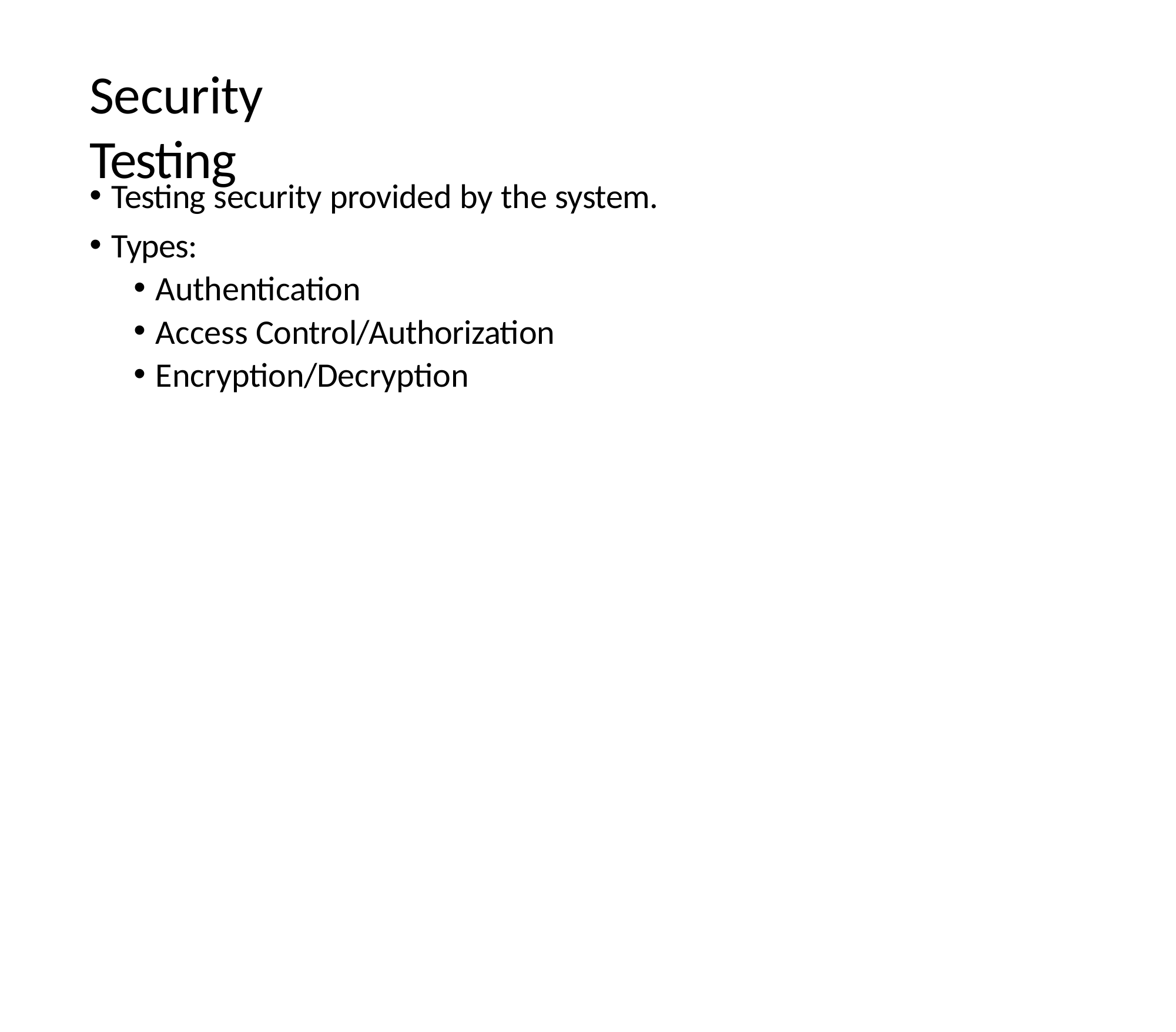

# Security Testing
Testing security provided by the system.
Types:
Authentication
Access Control/Authorization
Encryption/Decryption